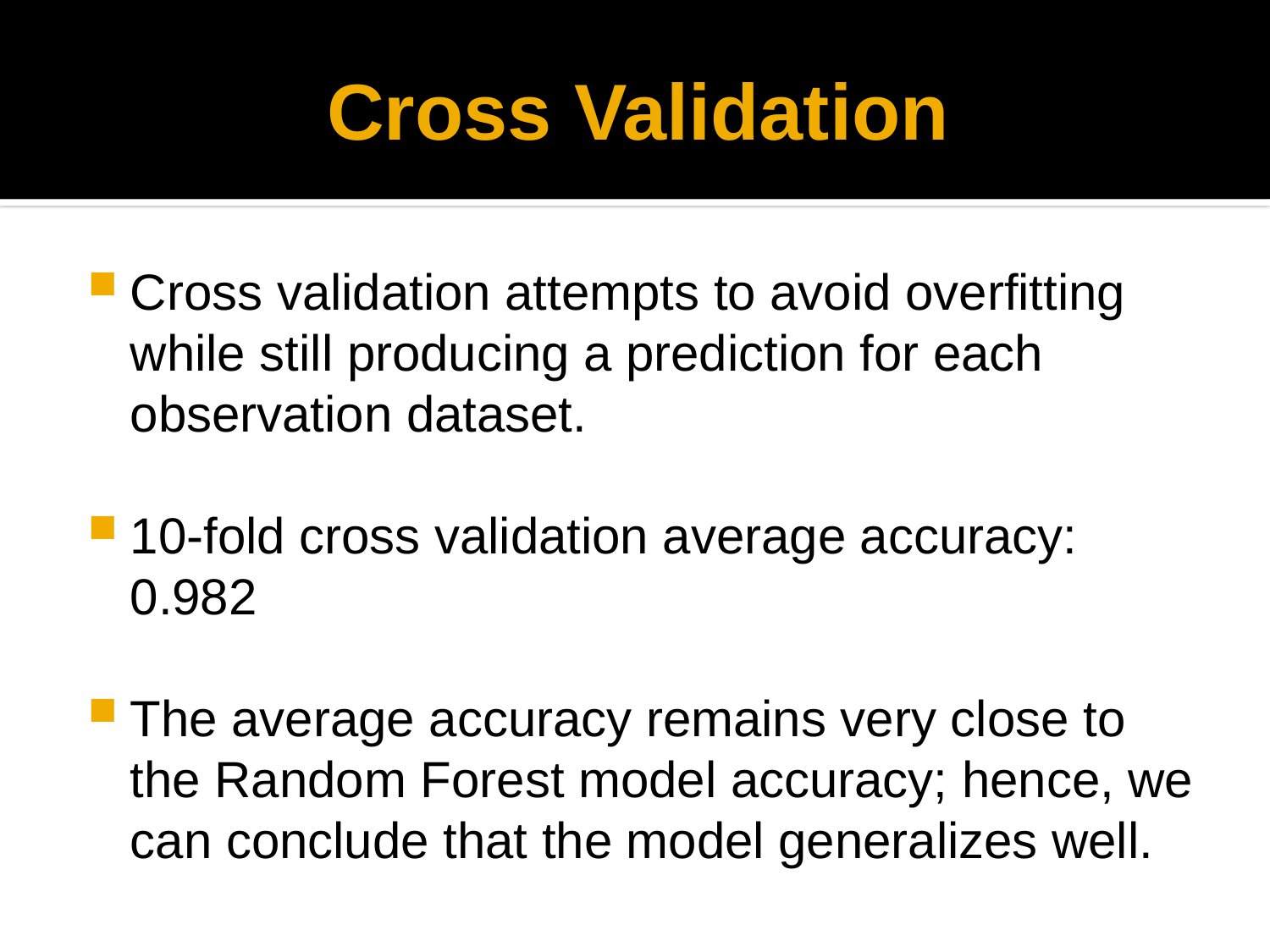

# Cross Validation
Cross validation attempts to avoid overfitting while still producing a prediction for each observation dataset.

10-fold cross validation average accuracy: 0.982

The average accuracy remains very close to the Random Forest model accuracy; hence, we can conclude that the model generalizes well.